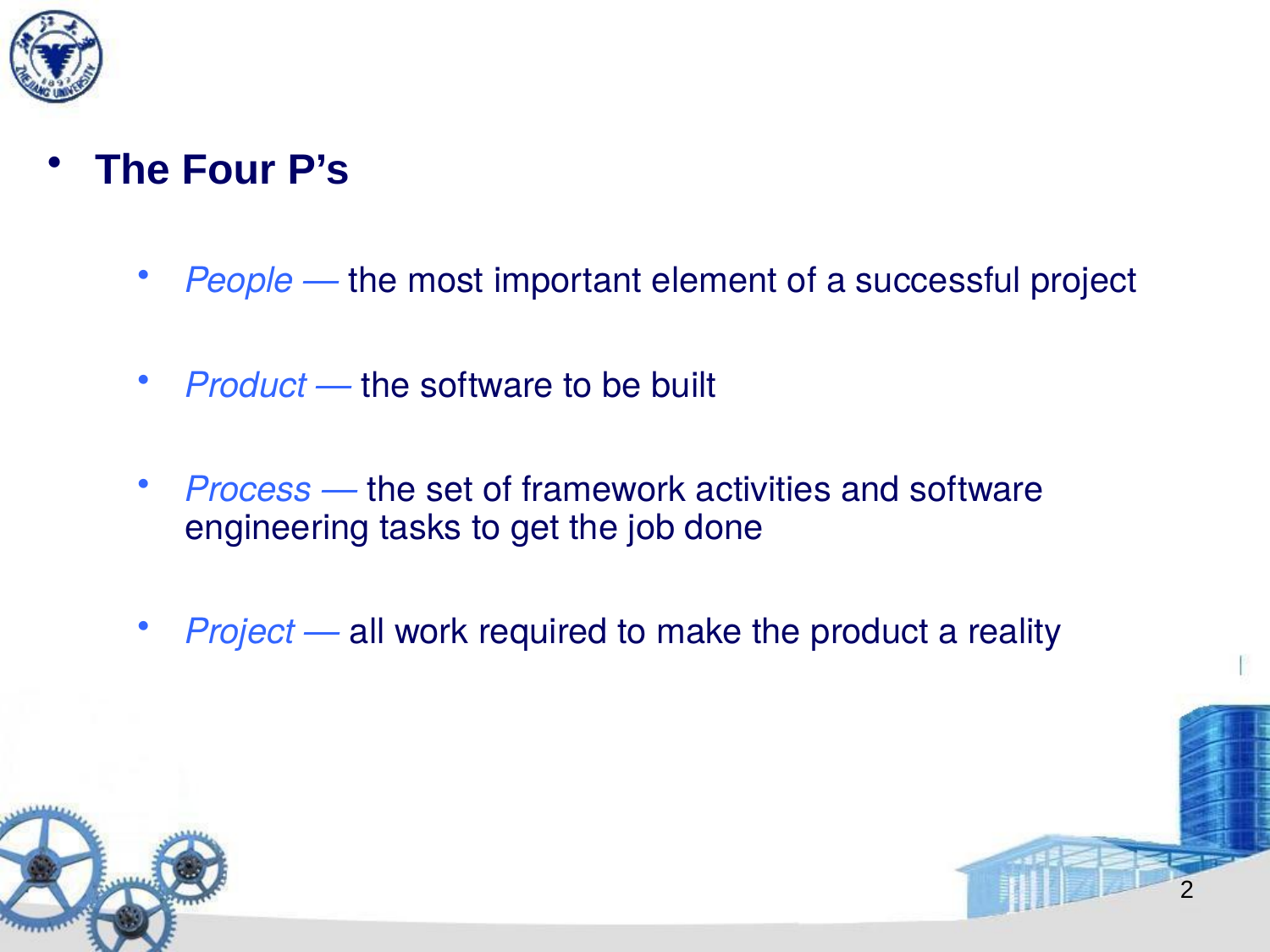

The Four P’s
People — the most important element of a successful project

Product — the software to be built

Process — the set of framework activities and software engineering tasks to get the job done

Project — all work required to make the product a reality
2